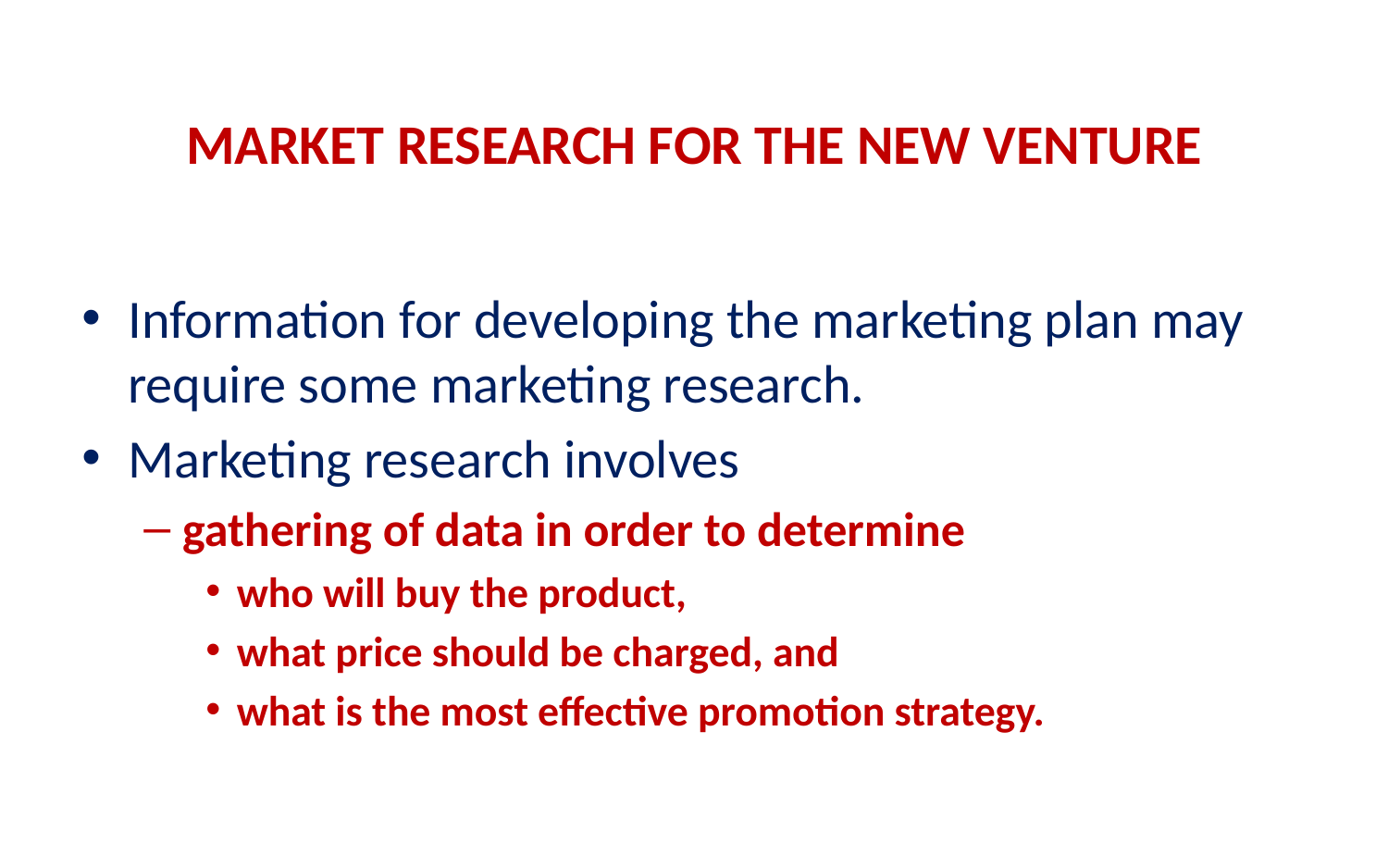

# MARKET RESEARCH FOR THE NEW VENTURE

Information for developing the marketing plan may require some marketing research.
Marketing research involves
gathering of data in order to determine
who will buy the product,
what price should be charged, and
what is the most effective promotion strategy.